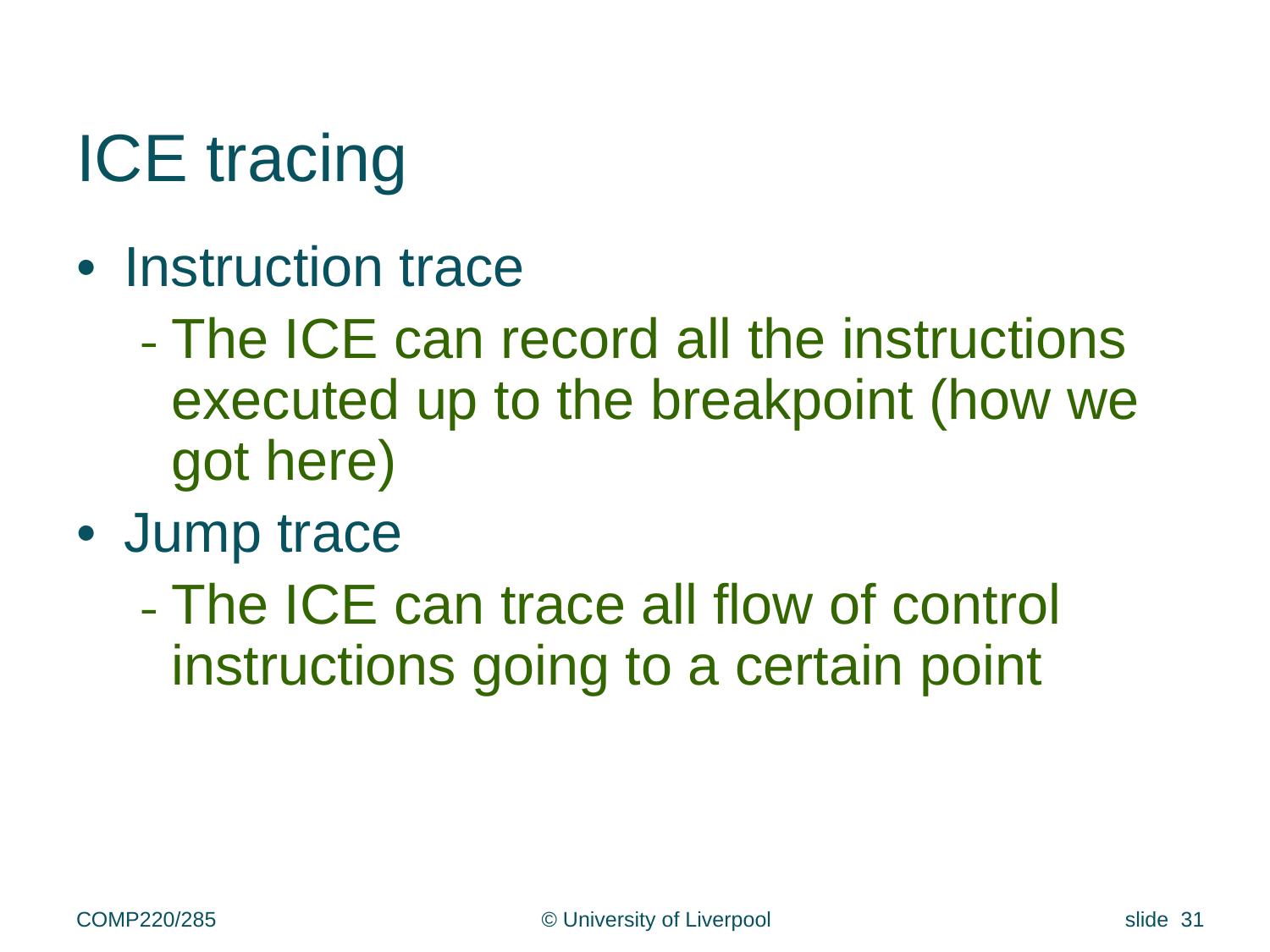

# ICE tracing
Instruction trace
The ICE can record all the instructions executed up to the breakpoint (how we got here)
Jump trace
The ICE can trace all flow of control instructions going to a certain point

COMP220/285
© University of Liverpool
slide  31